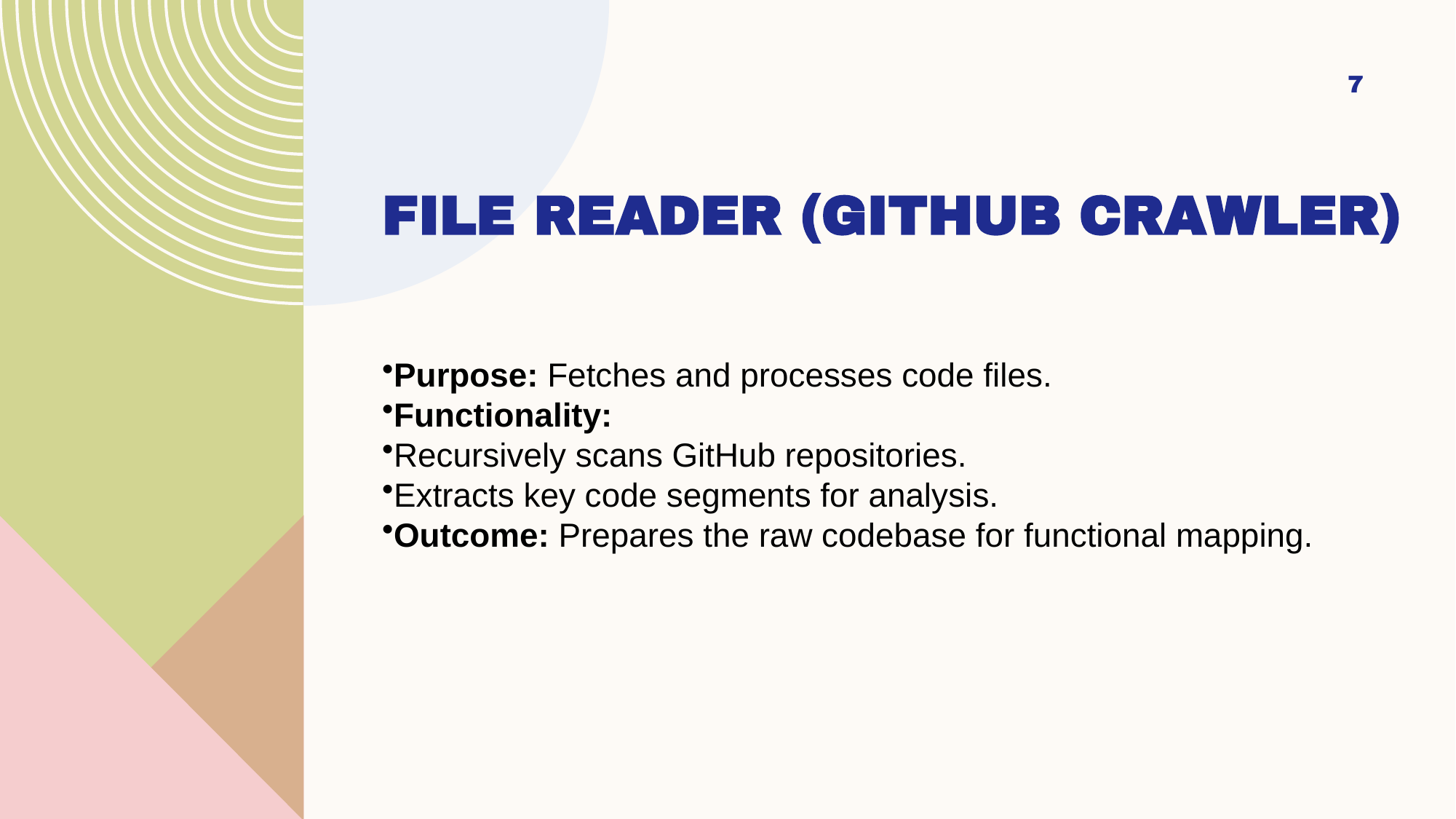

7
# File Reader (GitHub Crawler)
Purpose: Fetches and processes code files.
Functionality:
Recursively scans GitHub repositories.
Extracts key code segments for analysis.
Outcome: Prepares the raw codebase for functional mapping.